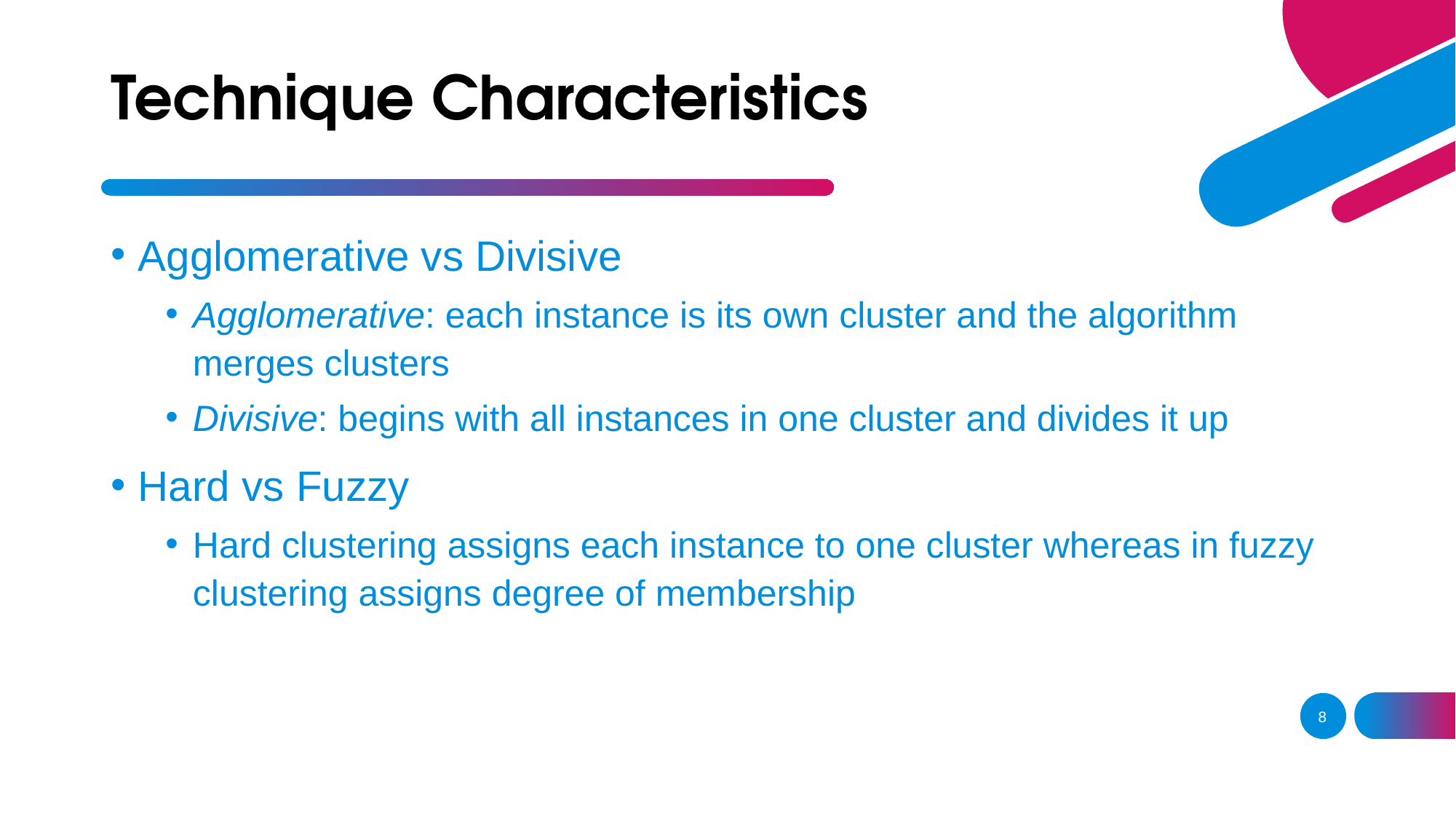

# Technique Characteristics
Agglomerative vs Divisive
Agglomerative: each instance is its own cluster and the algorithm merges clusters
Divisive: begins with all instances in one cluster and divides it up
Hard vs Fuzzy
Hard clustering assigns each instance to one cluster whereas in fuzzy clustering assigns degree of membership
8